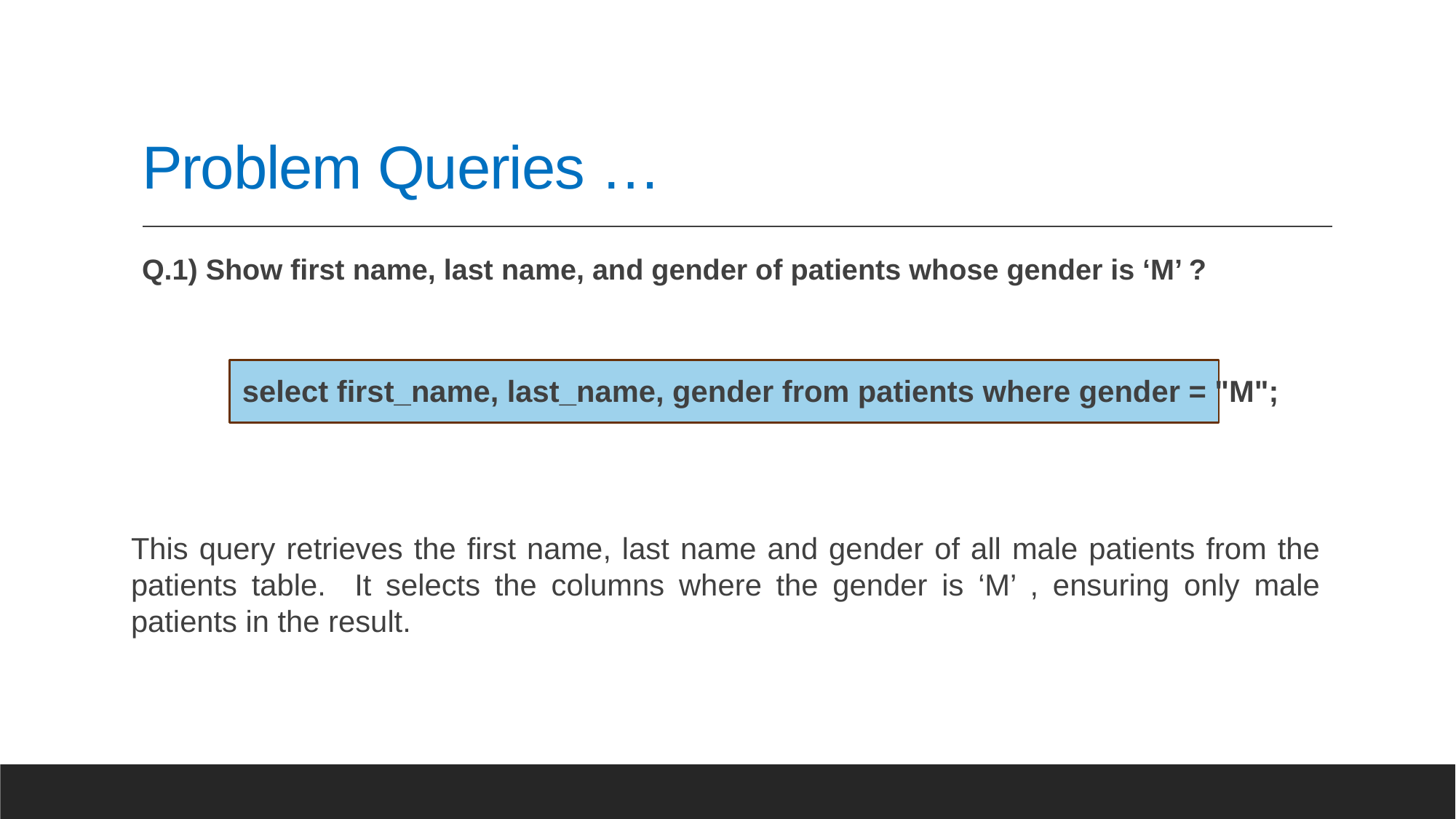

# Problem Queries …
Q.1) Show first name, last name, and gender of patients whose gender is ‘M’ ?

            select first_name, last_name, gender from patients where gender = "M";

This query retrieves the first name, last name and gender of all male patients from the patients table.  It selects the columns where the gender is ‘M’ , ensuring only male patients in the result.